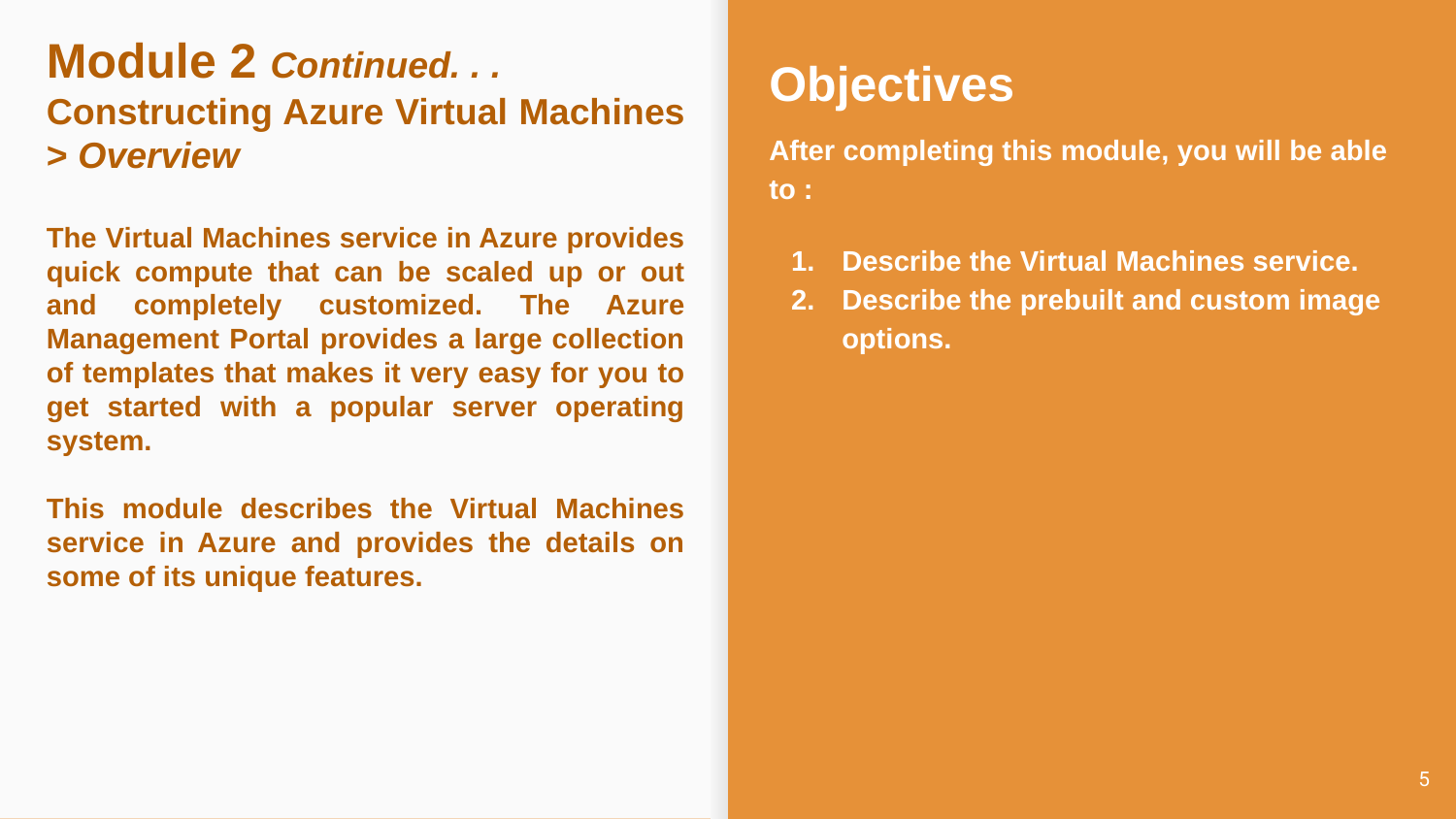

# Module 2 Continued. . .
Constructing Azure Virtual Machines > Overview

The Virtual Machines service in Azure provides quick compute that can be scaled up or out and completely customized. The Azure Management Portal provides a large collection of templates that makes it very easy for you to get started with a popular server operating system.

This module describes the Virtual Machines service in Azure and provides the details on some of its unique features.

Objectives
After completing this module, you will be able to :
Describe the Virtual Machines service.
Describe the prebuilt and custom image options.
5